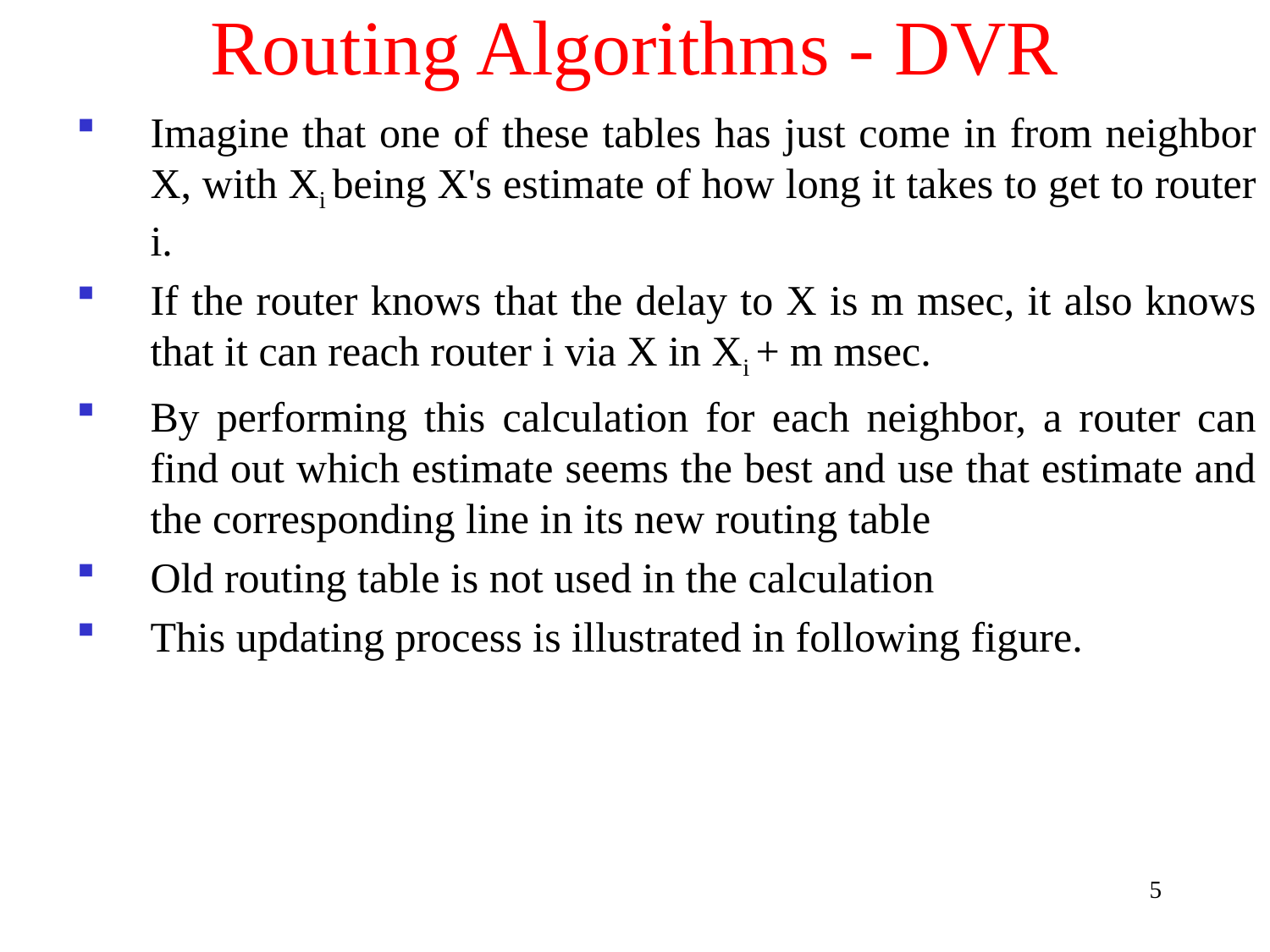

# Routing Algorithms - DVR
Imagine that one of these tables has just come in from neighbor X, with Xi being X's estimate of how long it takes to get to router i.
If the router knows that the delay to X is m msec, it also knows that it can reach router i via X in Xi + m msec.
By performing this calculation for each neighbor, a router can find out which estimate seems the best and use that estimate and the corresponding line in its new routing table
Old routing table is not used in the calculation
This updating process is illustrated in following figure.
5